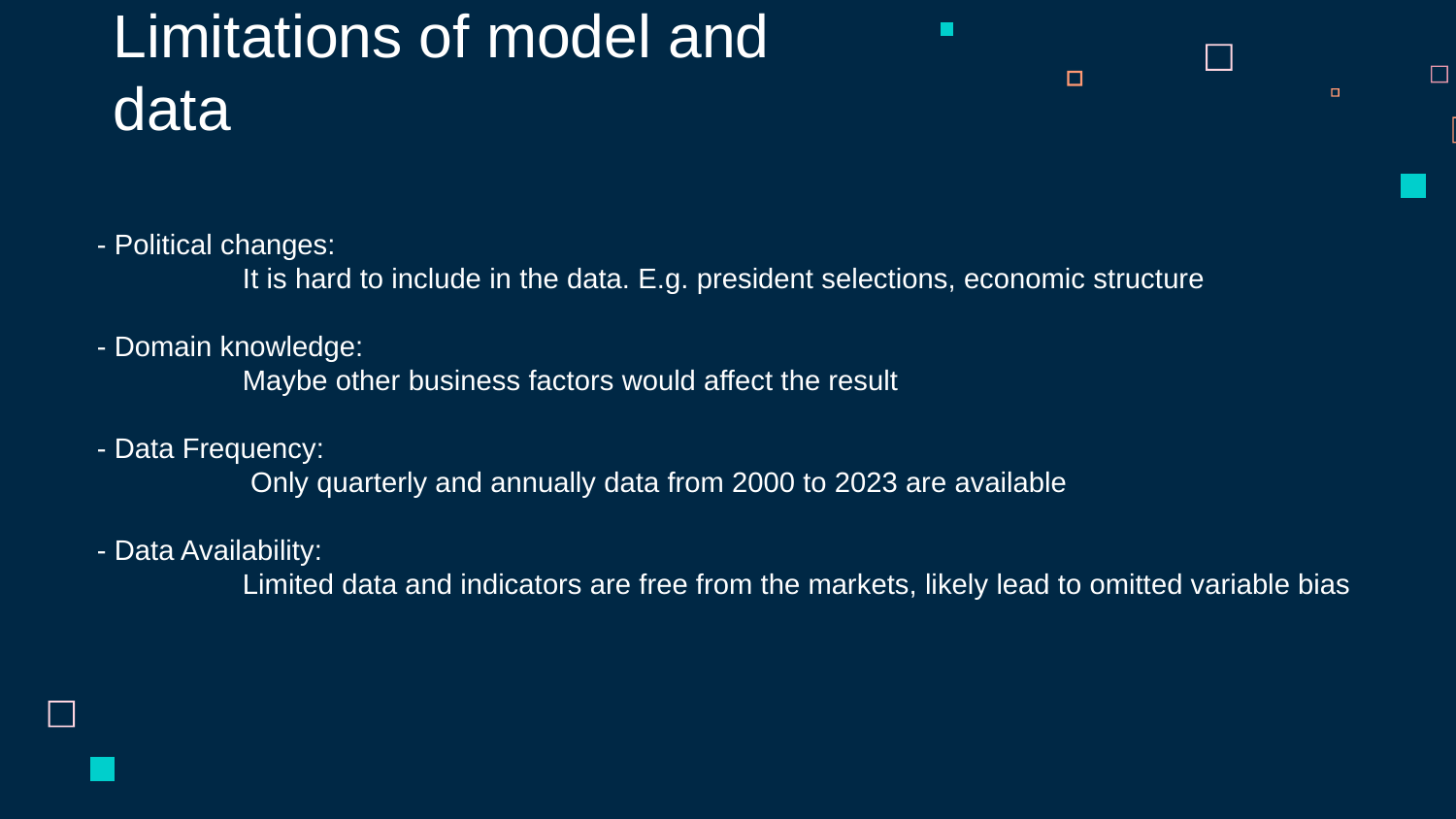

# Limitations of model and data
- Political changes:
	It is hard to include in the data. E.g. president selections, economic structure

- Domain knowledge:
	Maybe other business factors would affect the result

- Data Frequency:
	 Only quarterly and annually data from 2000 to 2023 are available

- Data Availability:
	Limited data and indicators are free from the markets, likely lead to omitted variable bias